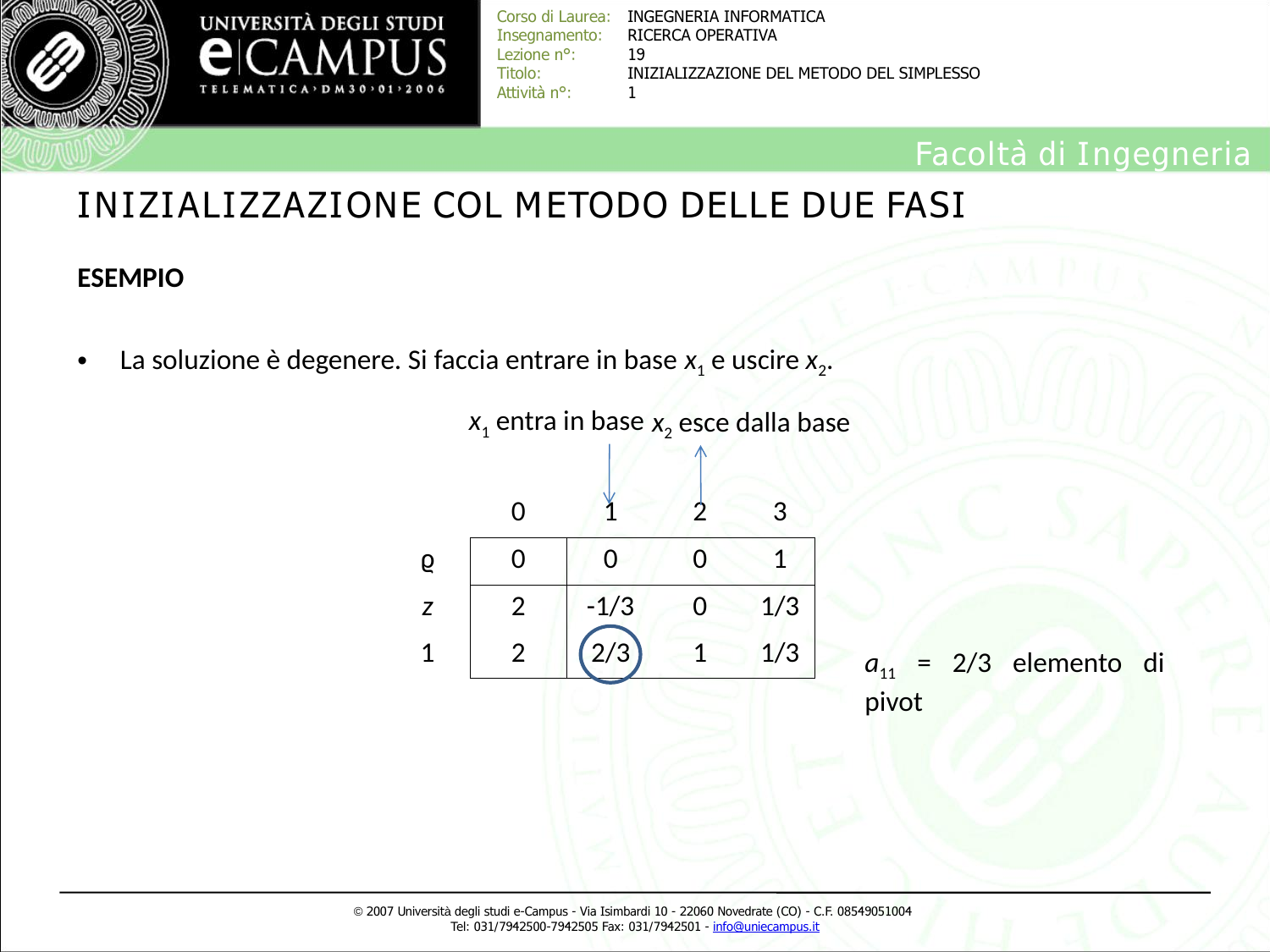

# INIZIALIZZAZIONE COL METODO DELLE DUE FASI
ESEMPIO

  La soluzione è degenere. Si faccia entrare in base x1 e uscire x2.

x1 entra in base
x2 esce dalla base
|  | 0 | 1 | 2 | 3 |
| --- | --- | --- | --- | --- |
| ϱ | 0 | 0 | 0 | 1 |
| z | 2 | -1/3 | 0 | 1/3 |
| 1 | 2 | 2/3 | 1 | 1/3 |

a11 = 2/3 elemento di pivot